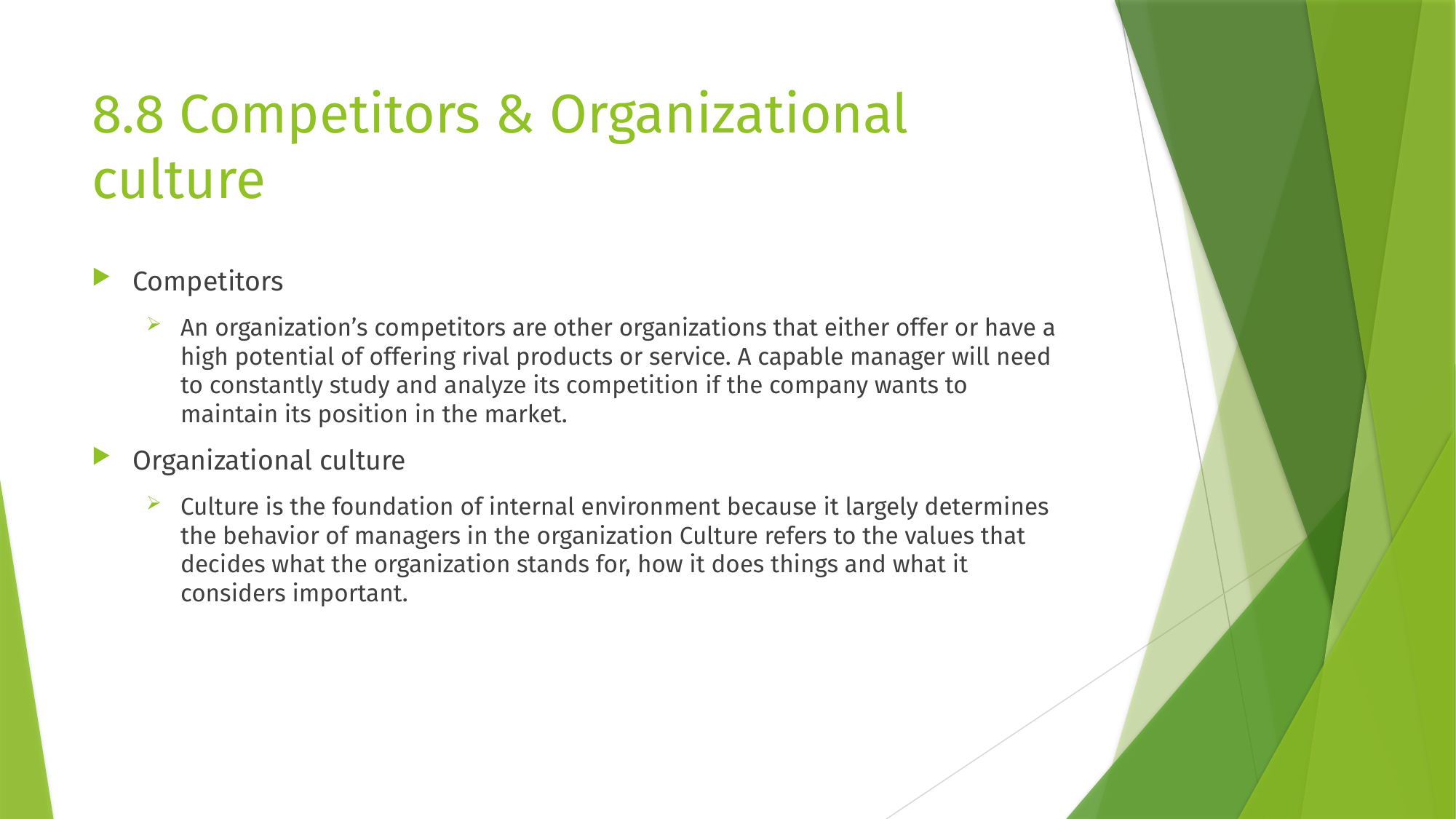

# 8.8 Competitors & Organizational culture
Competitors
An organization’s competitors are other organizations that either offer or have a high potential of offering rival products or service. A capable manager will need to constantly study and analyze its competition if the company wants to maintain its position in the market.
Organizational culture
Culture is the foundation of internal environment because it largely determines the behavior of managers in the organization Culture refers to the values that decides what the organization stands for, how it does things and what it considers important.